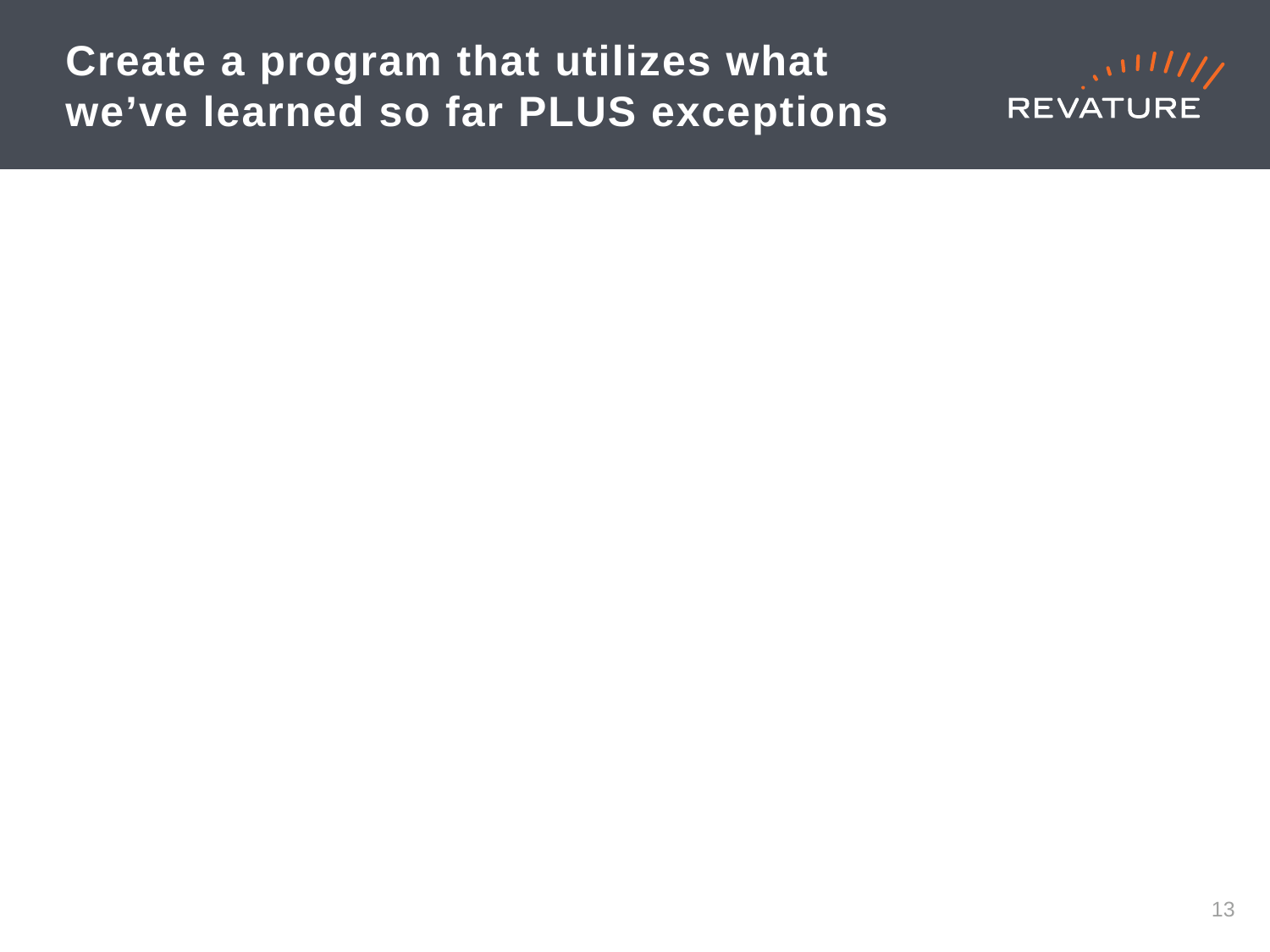

# Create a program that utilizes what we’ve learned so far PLUS exceptions

13